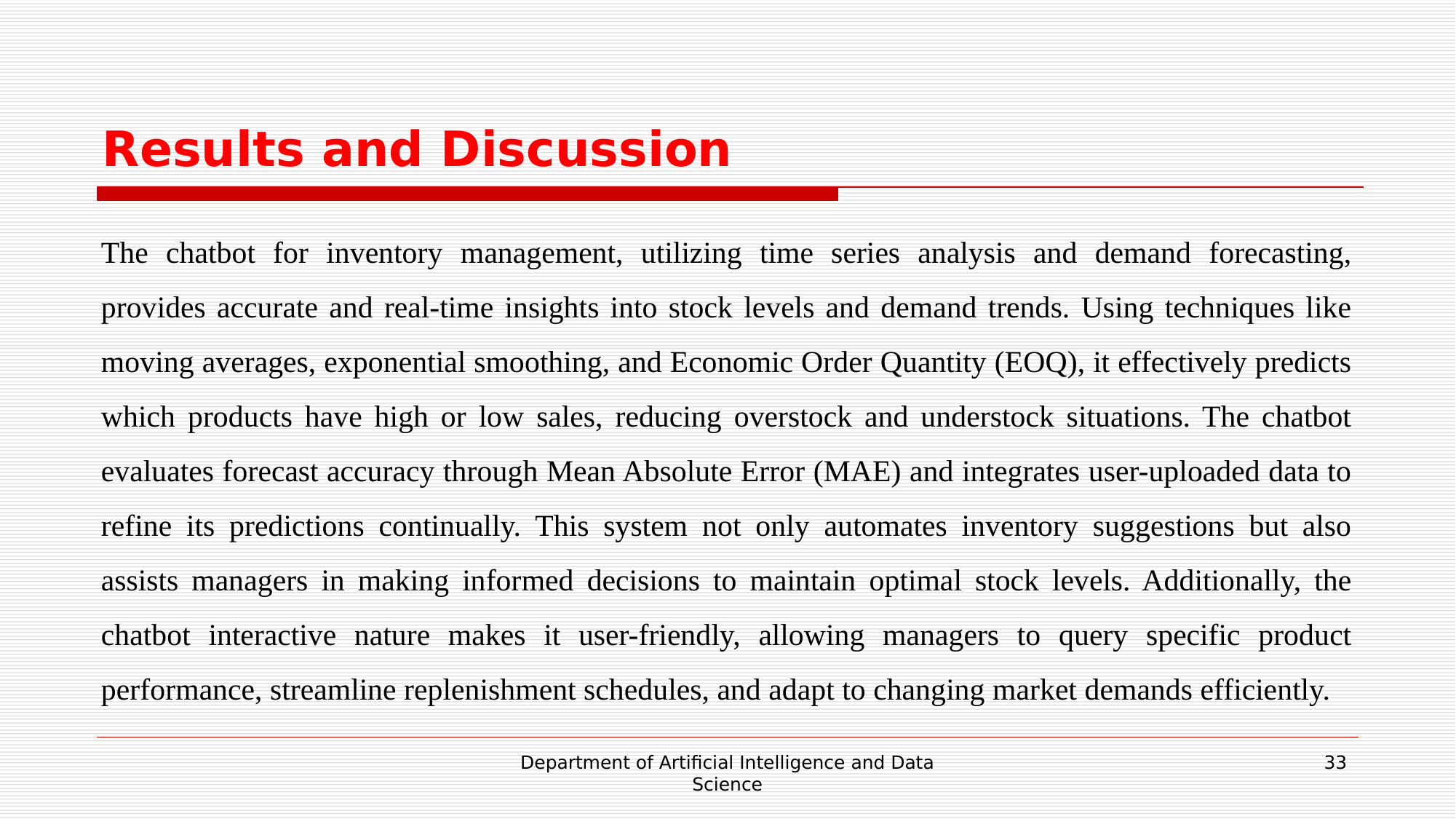

# Results and Discussion
The chatbot for inventory management, utilizing time series analysis and demand forecasting, provides accurate and real-time insights into stock levels and demand trends. Using techniques like moving averages, exponential smoothing, and Economic Order Quantity (EOQ), it effectively predicts which products have high or low sales, reducing overstock and understock situations. The chatbot evaluates forecast accuracy through Mean Absolute Error (MAE) and integrates user-uploaded data to refine its predictions continually. This system not only automates inventory suggestions but also assists managers in making informed decisions to maintain optimal stock levels. Additionally, the chatbot interactive nature makes it user-friendly, allowing managers to query specific product performance, streamline replenishment schedules, and adapt to changing market demands efficiently.

Department of Artificial Intelligence and Data Science
33